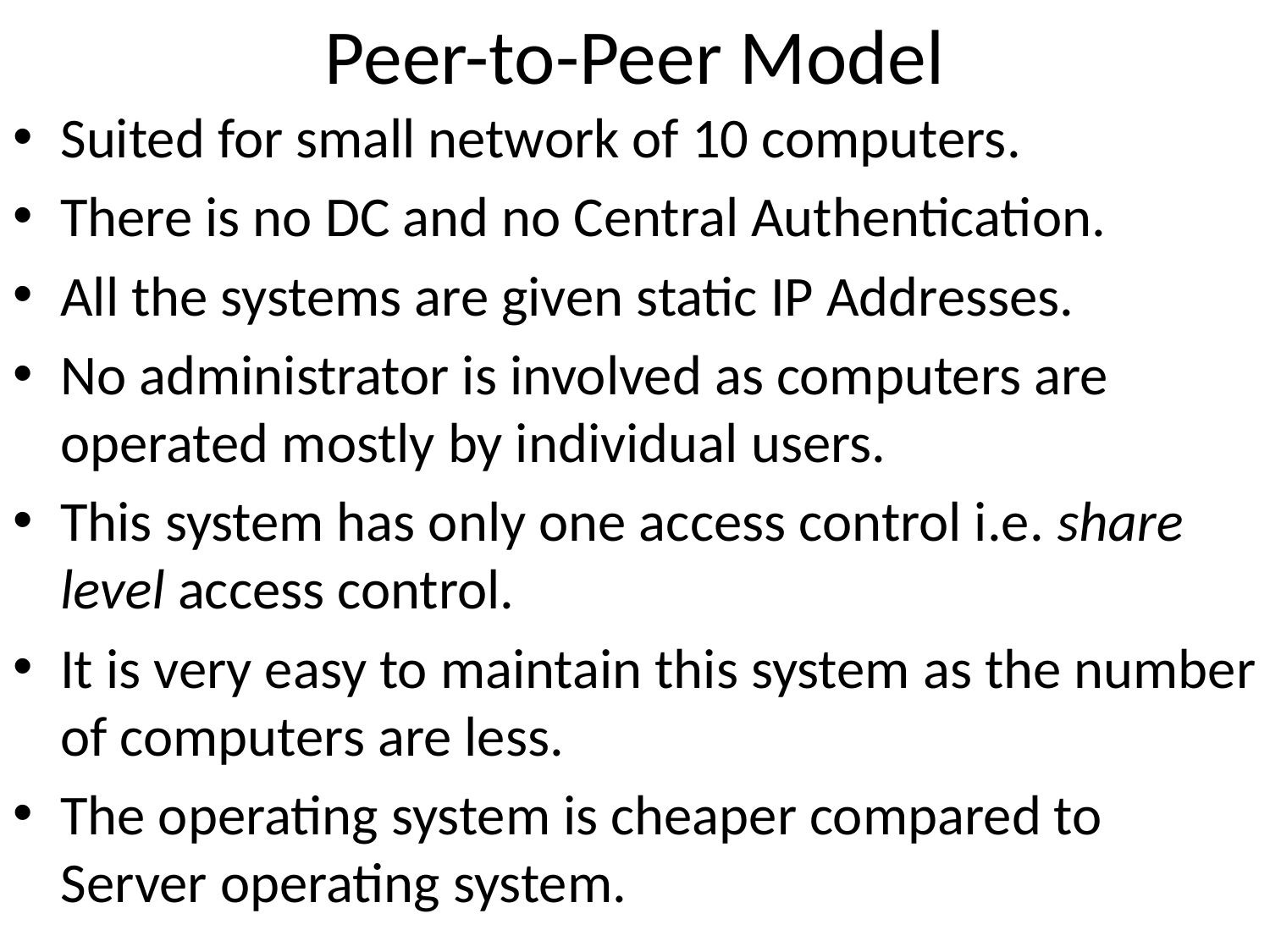

# Peer-to-Peer Model
Suited for small network of 10 computers.
There is no DC and no Central Authentication.
All the systems are given static IP Addresses.
No administrator is involved as computers are operated mostly by individual users.
This system has only one access control i.e. share level access control.
It is very easy to maintain this system as the number of computers are less.
The operating system is cheaper compared to Server operating system.